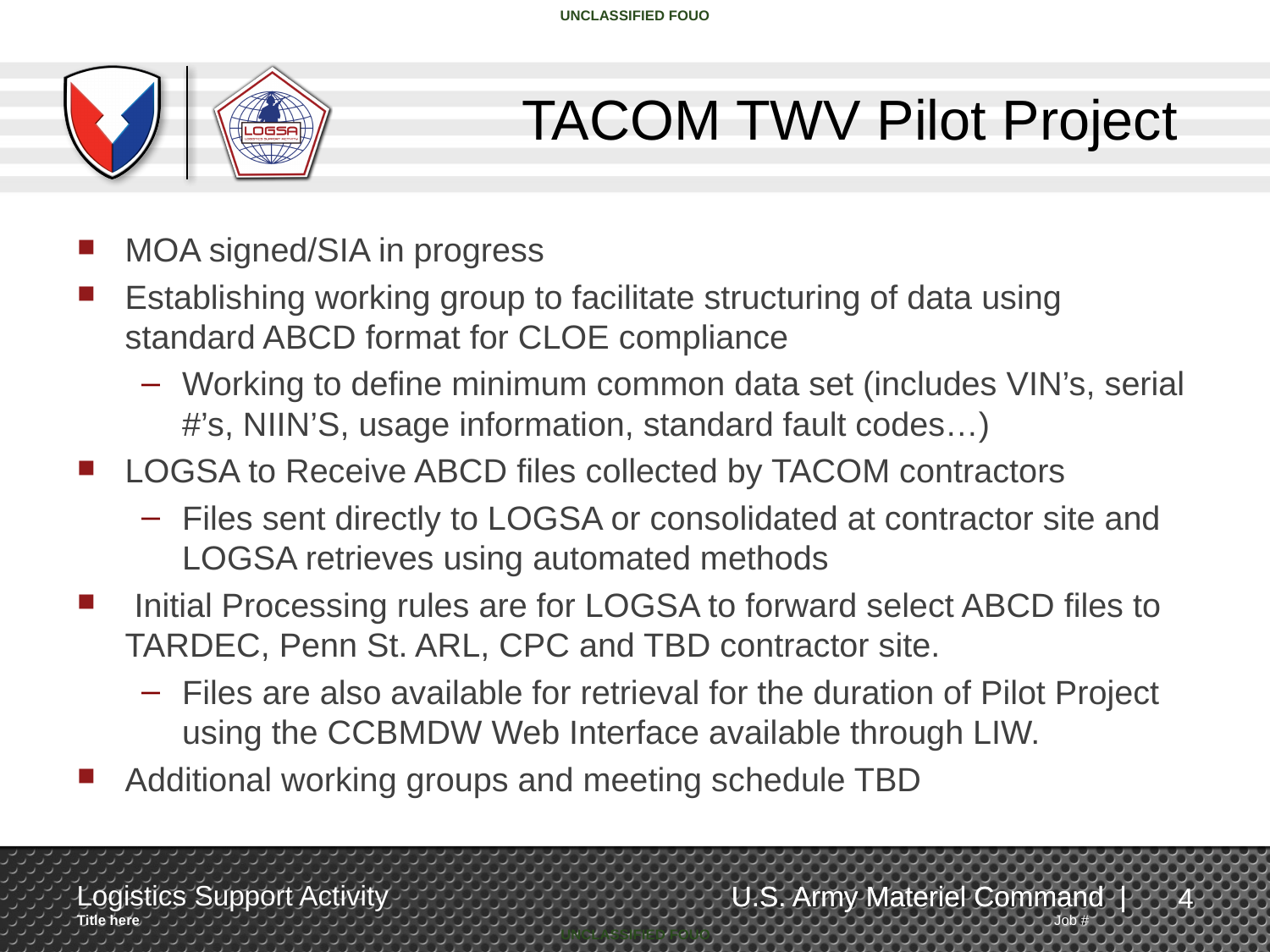

# TACOM TWV Pilot Project
MOA signed/SIA in progress
Establishing working group to facilitate structuring of data using standard ABCD format for CLOE compliance
Working to define minimum common data set (includes VIN’s, serial #’s, NIIN’S, usage information, standard fault codes…)
LOGSA to Receive ABCD files collected by TACOM contractors
Files sent directly to LOGSA or consolidated at contractor site and LOGSA retrieves using automated methods
 Initial Processing rules are for LOGSA to forward select ABCD files to TARDEC, Penn St. ARL, CPC and TBD contractor site.
Files are also available for retrieval for the duration of Pilot Project using the CCBMDW Web Interface available through LIW.
Additional working groups and meeting schedule TBD
4